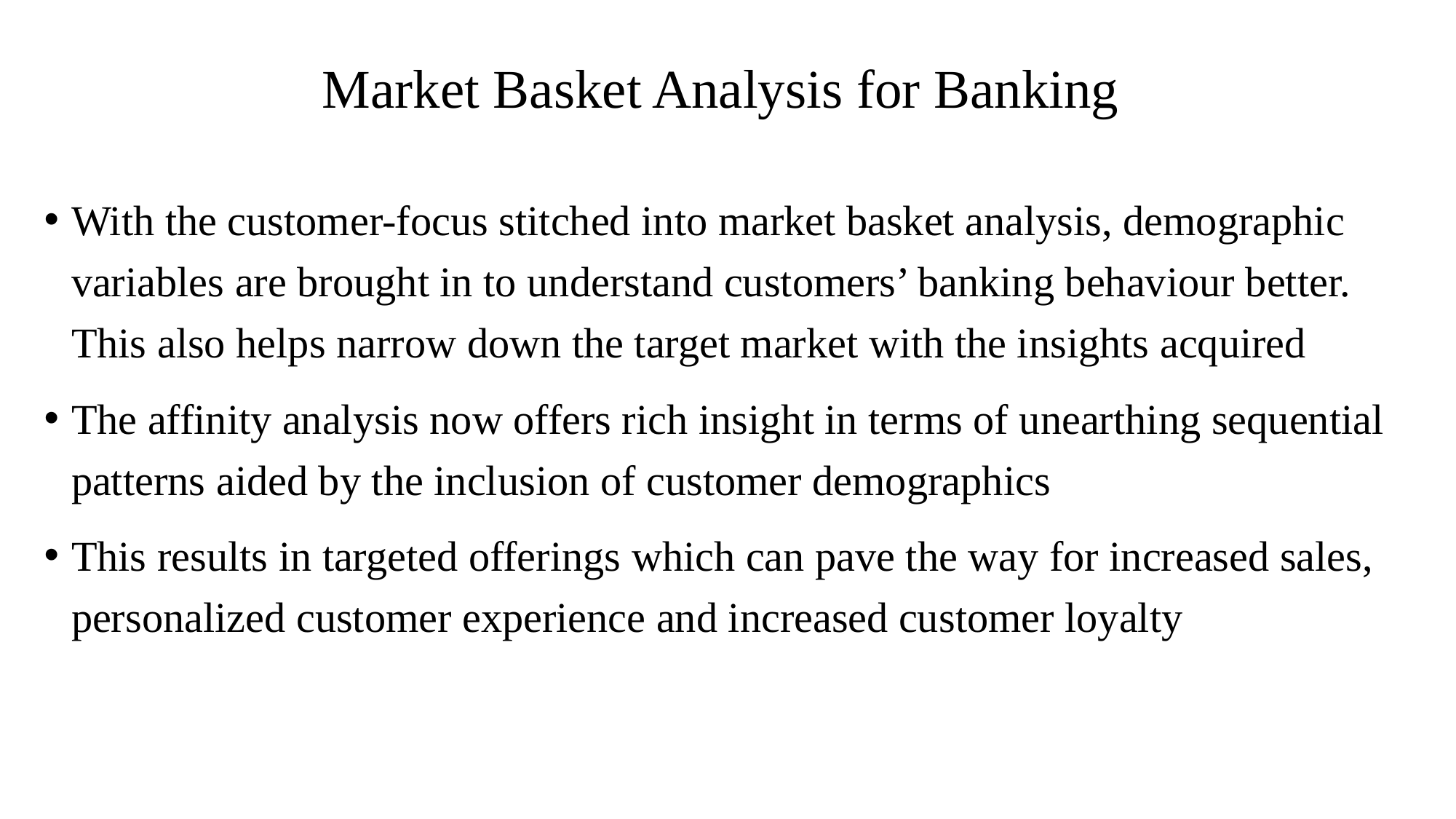

# Market Basket Analysis for Banking
With the customer-focus stitched into market basket analysis, demographic variables are brought in to understand customers’ banking behaviour better. This also helps narrow down the target market with the insights acquired
The affinity analysis now offers rich insight in terms of unearthing sequential patterns aided by the inclusion of customer demographics
This results in targeted offerings which can pave the way for increased sales, personalized customer experience and increased customer loyalty